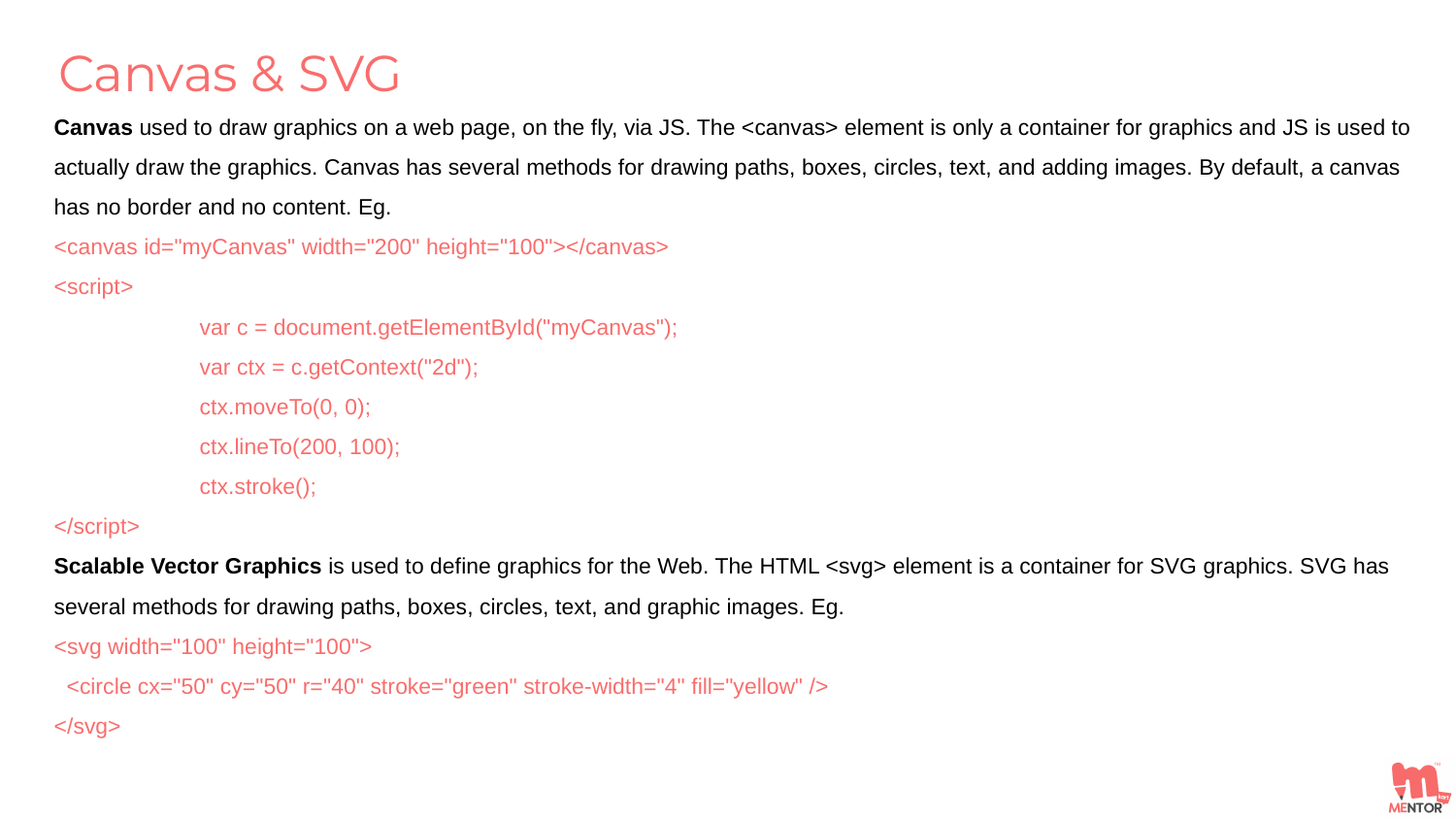

Canvas & SVG
Canvas used to draw graphics on a web page, on the fly, via JS. The <canvas> element is only a container for graphics and JS is used to actually draw the graphics. Canvas has several methods for drawing paths, boxes, circles, text, and adding images. By default, a canvas has no border and no content. Eg.
<canvas id="myCanvas" width="200" height="100"></canvas>
<script>
	var c = document.getElementById("myCanvas");
	var ctx = c.getContext("2d");
	ctx.moveTo(0, 0);
	ctx.lineTo(200, 100);
	ctx.stroke();
</script>
Scalable Vector Graphics is used to define graphics for the Web. The HTML <svg> element is a container for SVG graphics. SVG has several methods for drawing paths, boxes, circles, text, and graphic images. Eg.
<svg width="100" height="100">
  <circle cx="50" cy="50" r="40" stroke="green" stroke-width="4" fill="yellow" />
</svg>